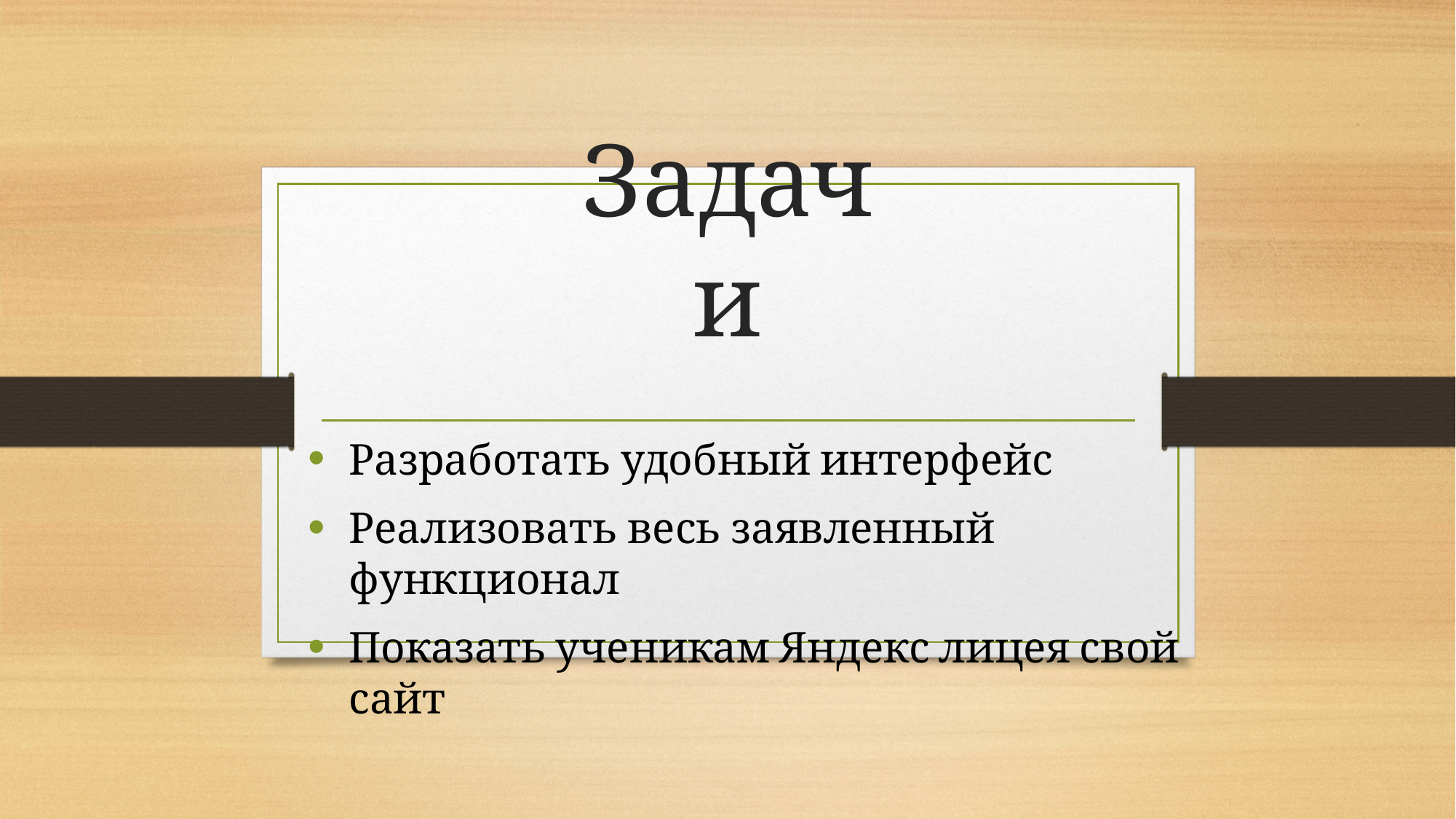

# Задачи
Разработать удобный интерфейс
Реализовать весь заявленный функционал
Показать ученикам Яндекс лицея свой сайт